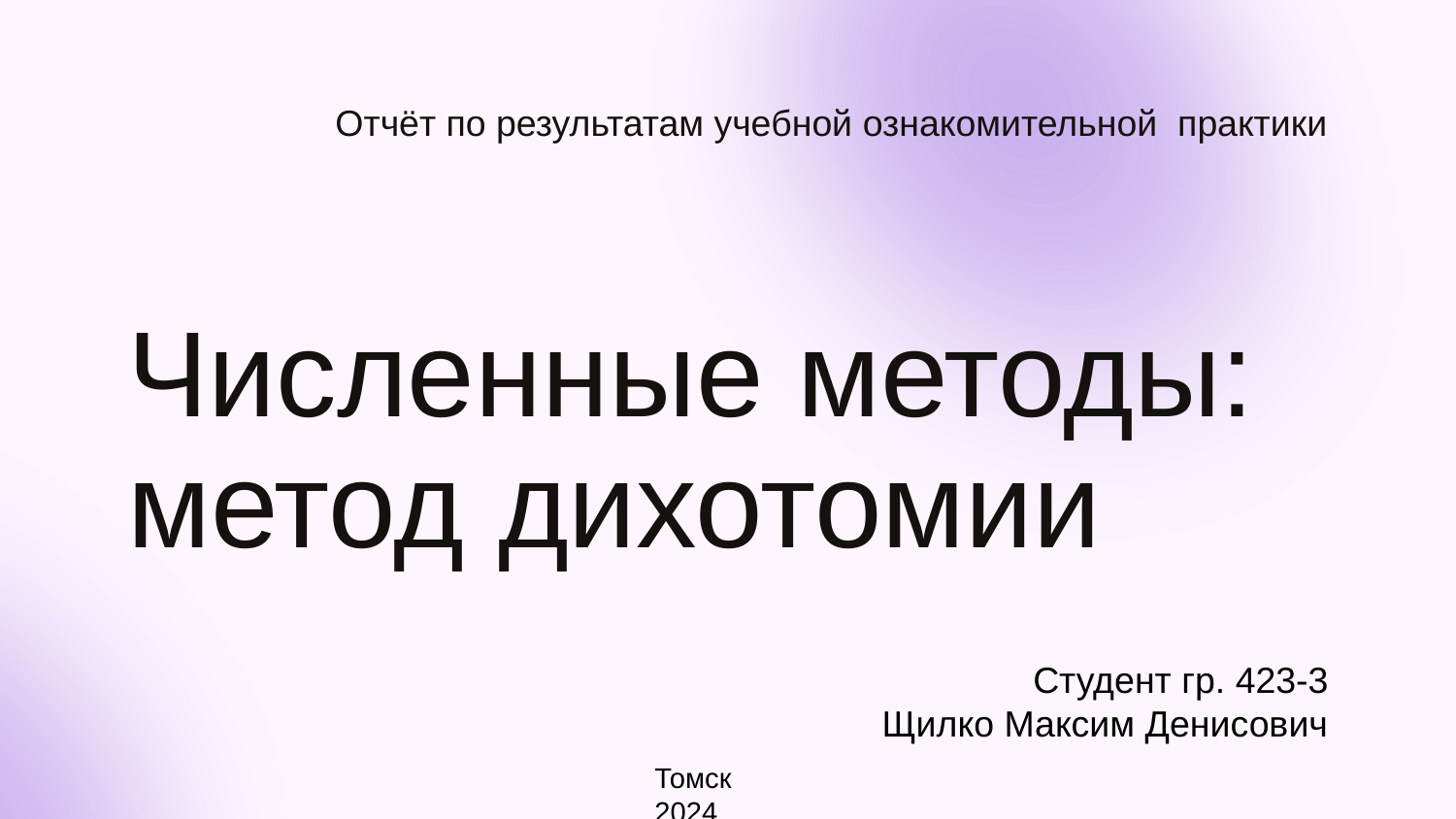

Отчёт по результатам учебной ознакомительной  практики
# Численные методы: метод дихотомии
Студент гр. 423-3
Щилко Максим Денисович
Томск 2024